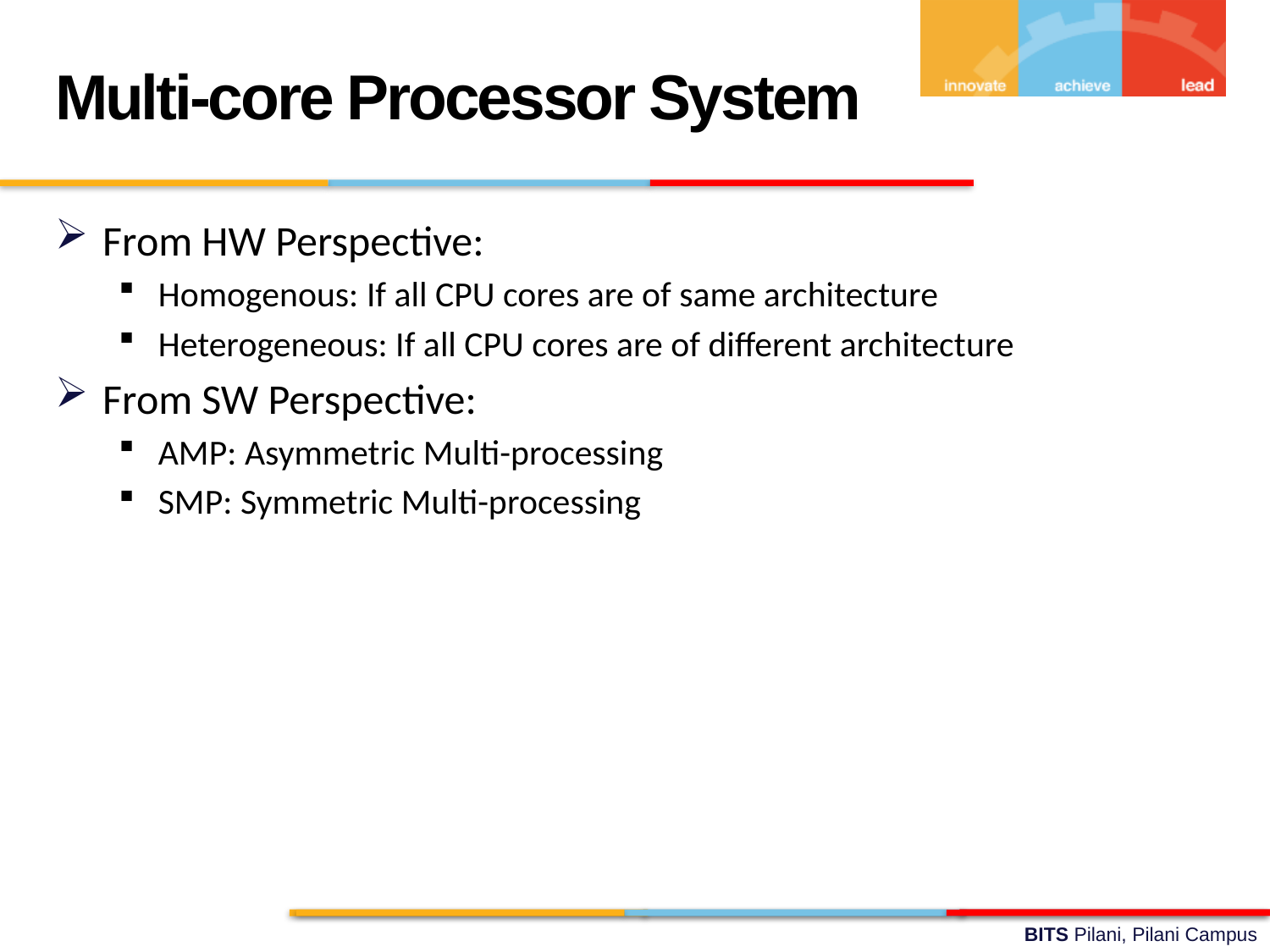

Multi-core Processor System
From HW Perspective:
Homogenous: If all CPU cores are of same architecture
Heterogeneous: If all CPU cores are of different architecture
From SW Perspective:
AMP: Asymmetric Multi-processing
SMP: Symmetric Multi-processing